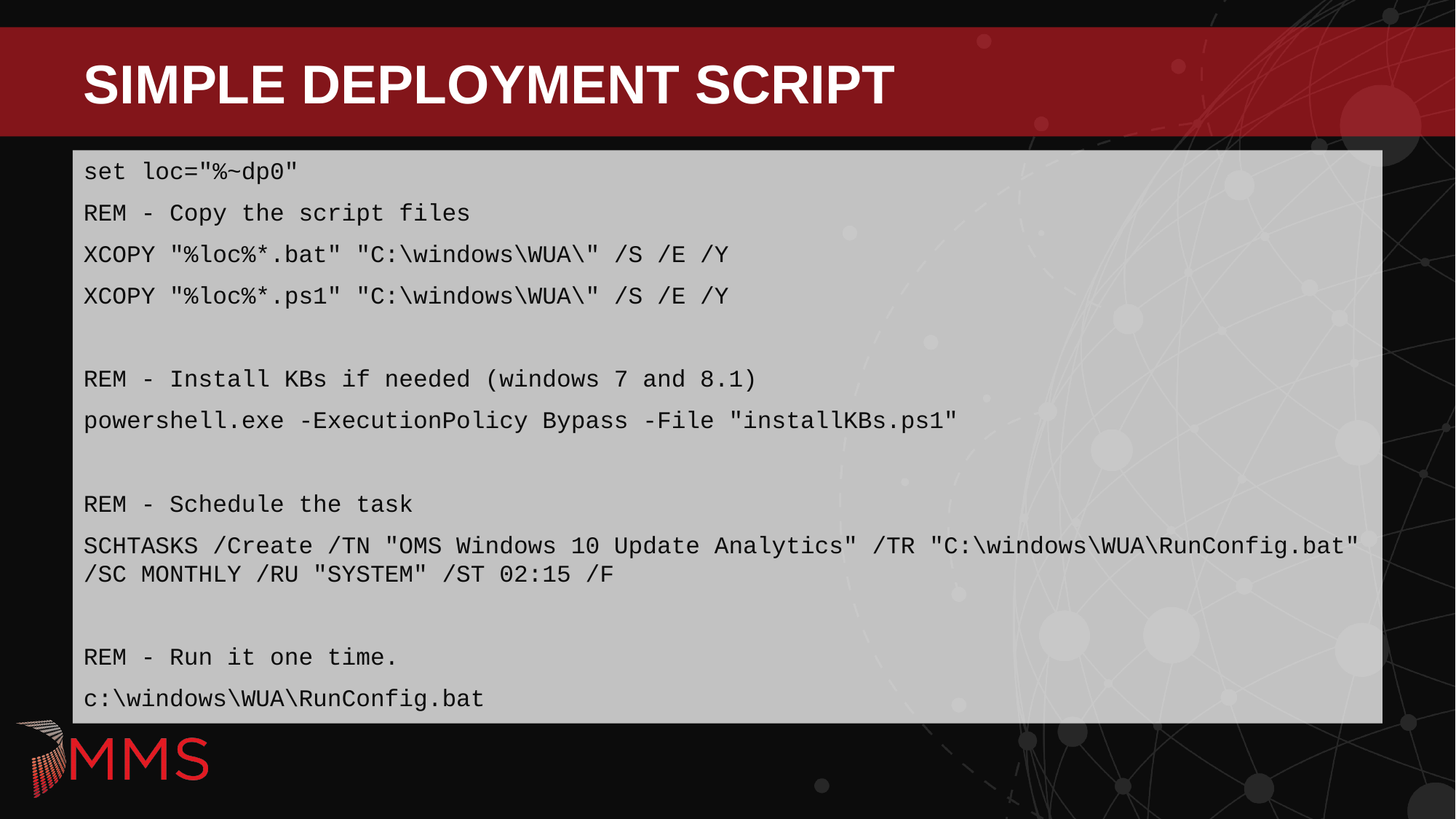

# Simple Deployment Script
set loc="%~dp0"
REM - Copy the script files
XCOPY "%loc%*.bat" "C:\windows\WUA\" /S /E /Y
XCOPY "%loc%*.ps1" "C:\windows\WUA\" /S /E /Y

REM - Install KBs if needed (windows 7 and 8.1)
powershell.exe -ExecutionPolicy Bypass -File "installKBs.ps1"

REM - Schedule the task
SCHTASKS /Create /TN "OMS Windows 10 Update Analytics" /TR "C:\windows\WUA\RunConfig.bat" /SC MONTHLY /RU "SYSTEM" /ST 02:15 /F

REM - Run it one time.
c:\windows\WUA\RunConfig.bat